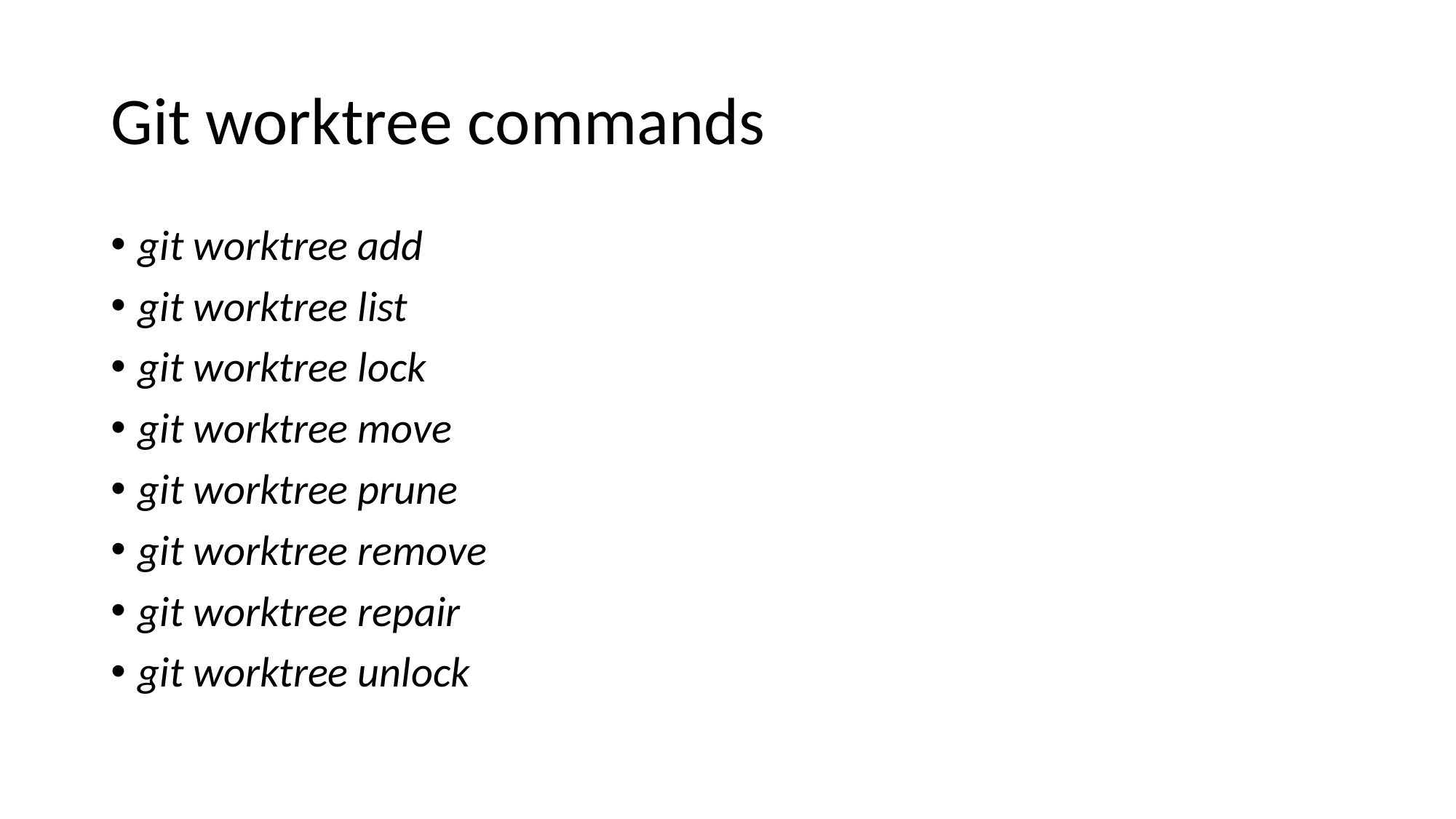

# Git worktree commands
git worktree add
git worktree list
git worktree lock
git worktree move
git worktree prune
git worktree remove
git worktree repair
git worktree unlock